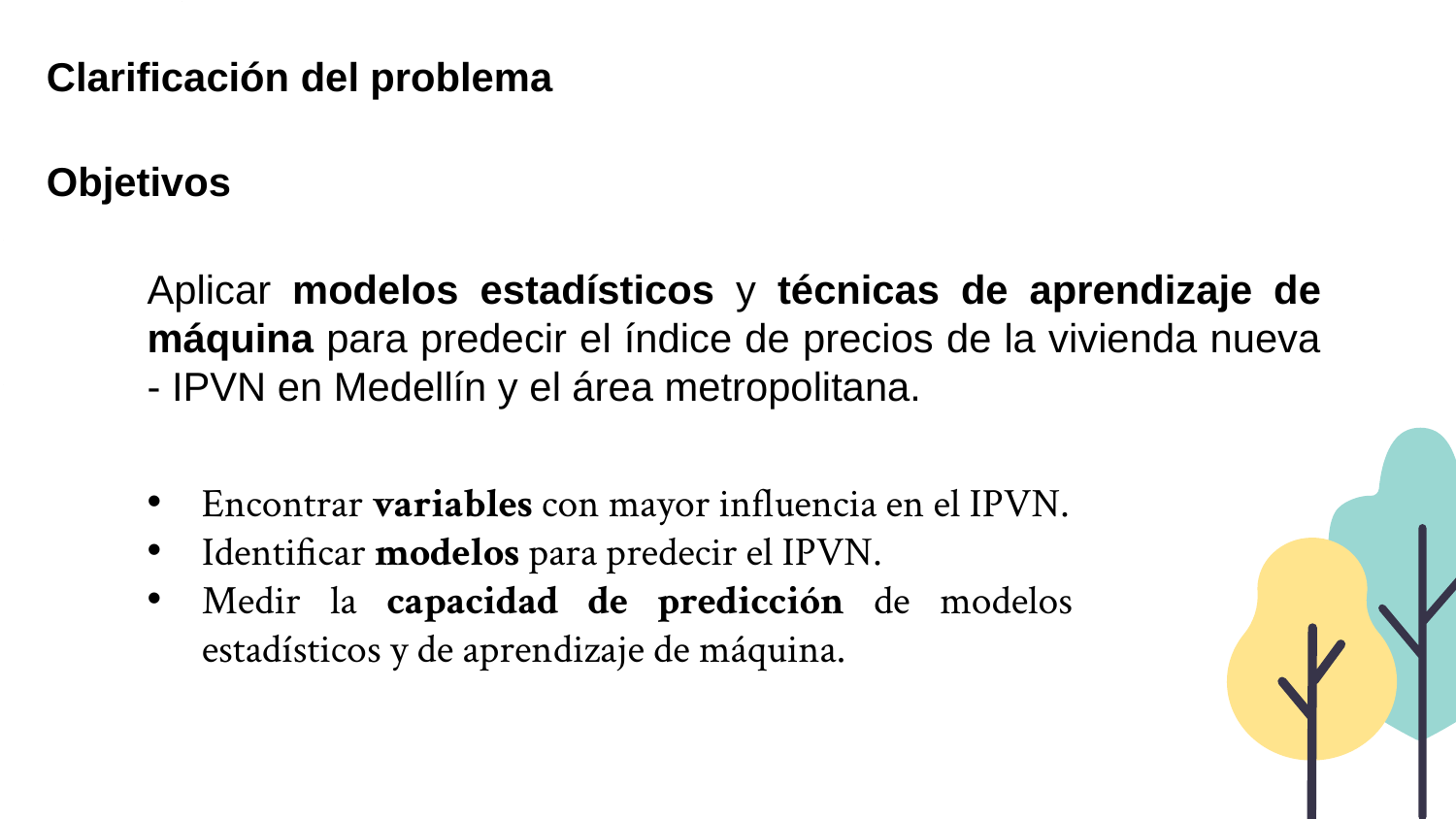

Clarificación del problema
Objetivos
Aplicar modelos estadísticos y técnicas de aprendizaje de máquina para predecir el índice de precios de la vivienda nueva - IPVN en Medellín y el área metropolitana.

Encontrar variables con mayor influencia en el IPVN.
Identificar modelos para predecir el IPVN.
Medir la capacidad de predicción de modelos estadísticos y de aprendizaje de máquina.